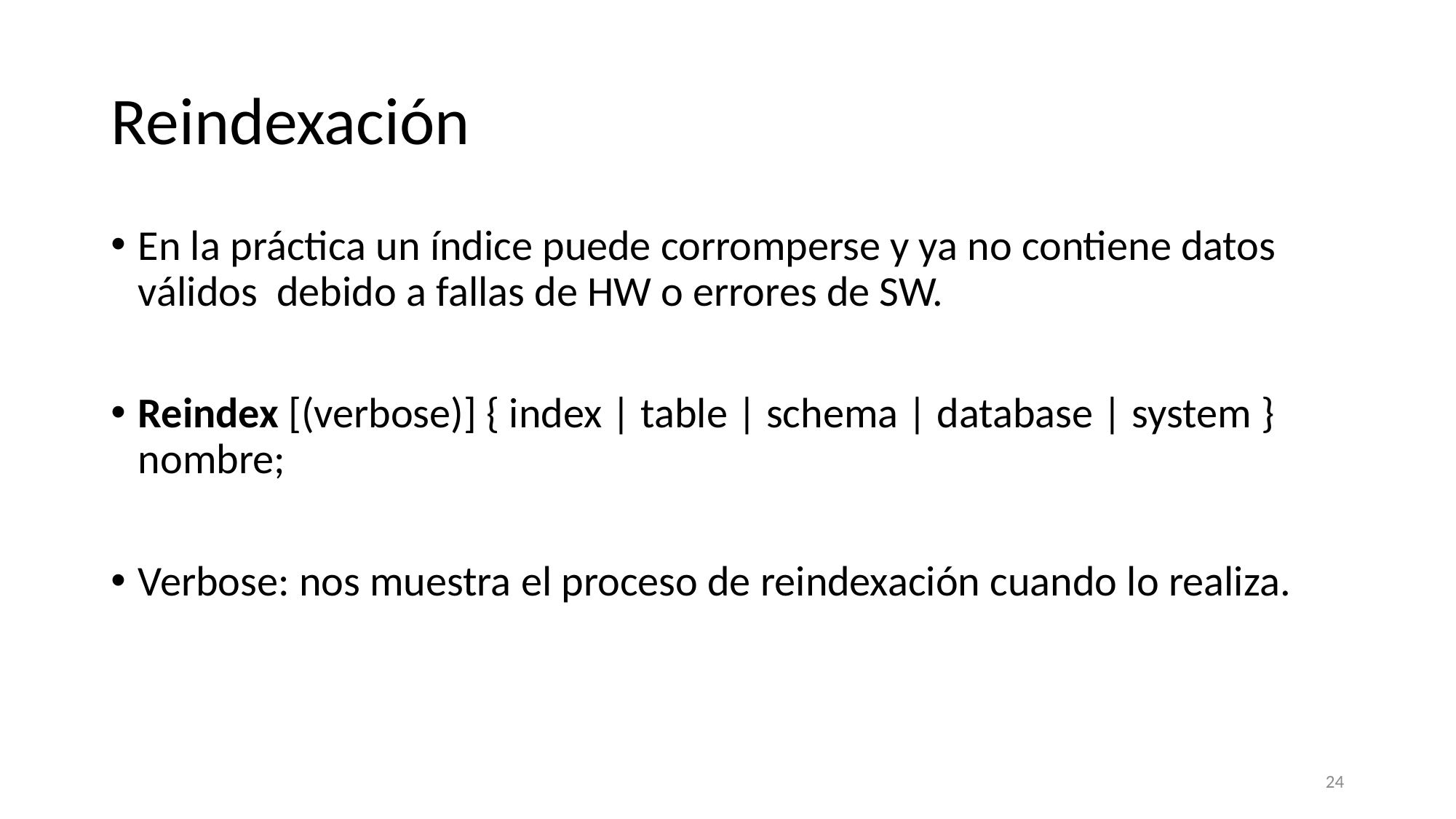

# Reindexación
En la práctica un índice puede corromperse y ya no contiene datos válidos  debido a fallas de HW o errores de SW.

Reindex [(verbose)] { index | table | schema | database | system } nombre;

Verbose: nos muestra el proceso de reindexación cuando lo realiza.
24